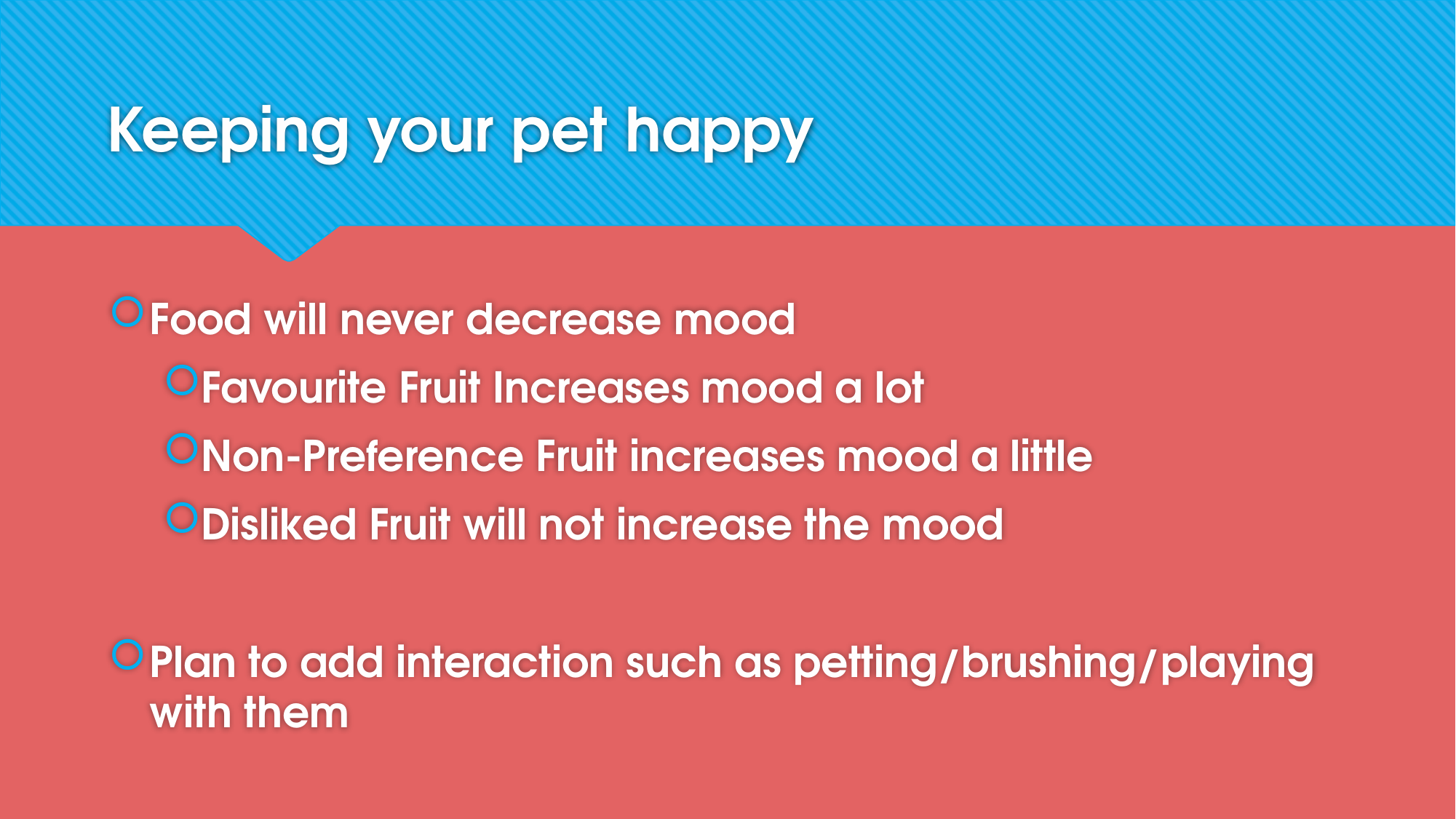

# Keeping your pet happy
Food will never decrease mood
Favourite Fruit Increases mood a lot
Non-Preference Fruit increases mood a little
Disliked Fruit will not increase the mood

Plan to add interaction such as petting/brushing/playing with them